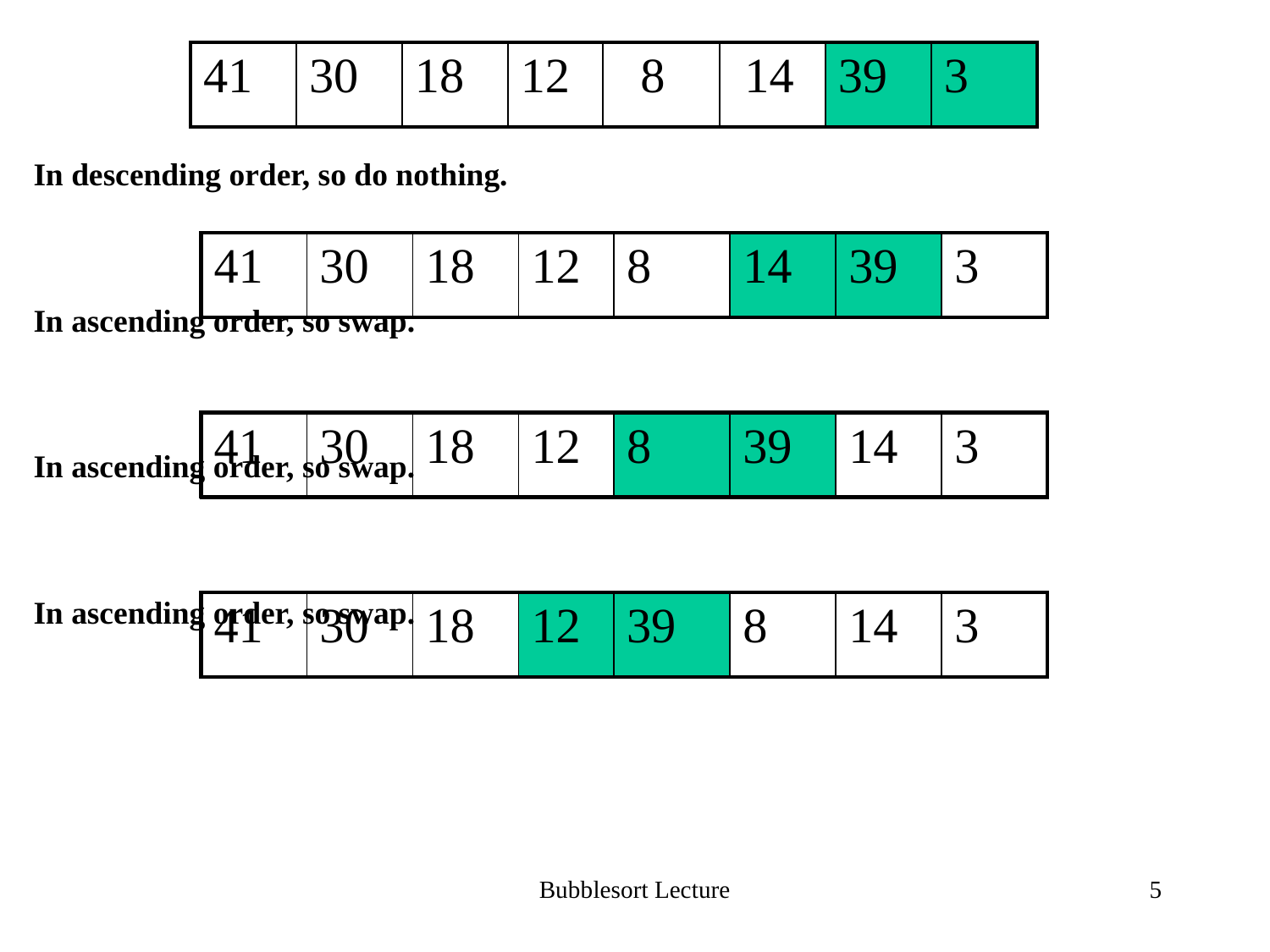

| 41 | 30 | 18 | 12 | 8 | 14 | 39 | 3 |
| --- | --- | --- | --- | --- | --- | --- | --- |
In descending order, so do nothing.

In ascending order, so swap.

In ascending order, so swap.

In ascending order, so swap.
| 41 | 30 | 18 | 12 | 8 | 14 | 39 | 3 |
| --- | --- | --- | --- | --- | --- | --- | --- |
| 41 | 30 | 18 | 12 | 8 | 39 | 14 | 3 |
| --- | --- | --- | --- | --- | --- | --- | --- |
| 41 | 30 | 18 | 12 | 39 | 8 | 14 | 3 |
| --- | --- | --- | --- | --- | --- | --- | --- |
Bubblesort Lecture
5